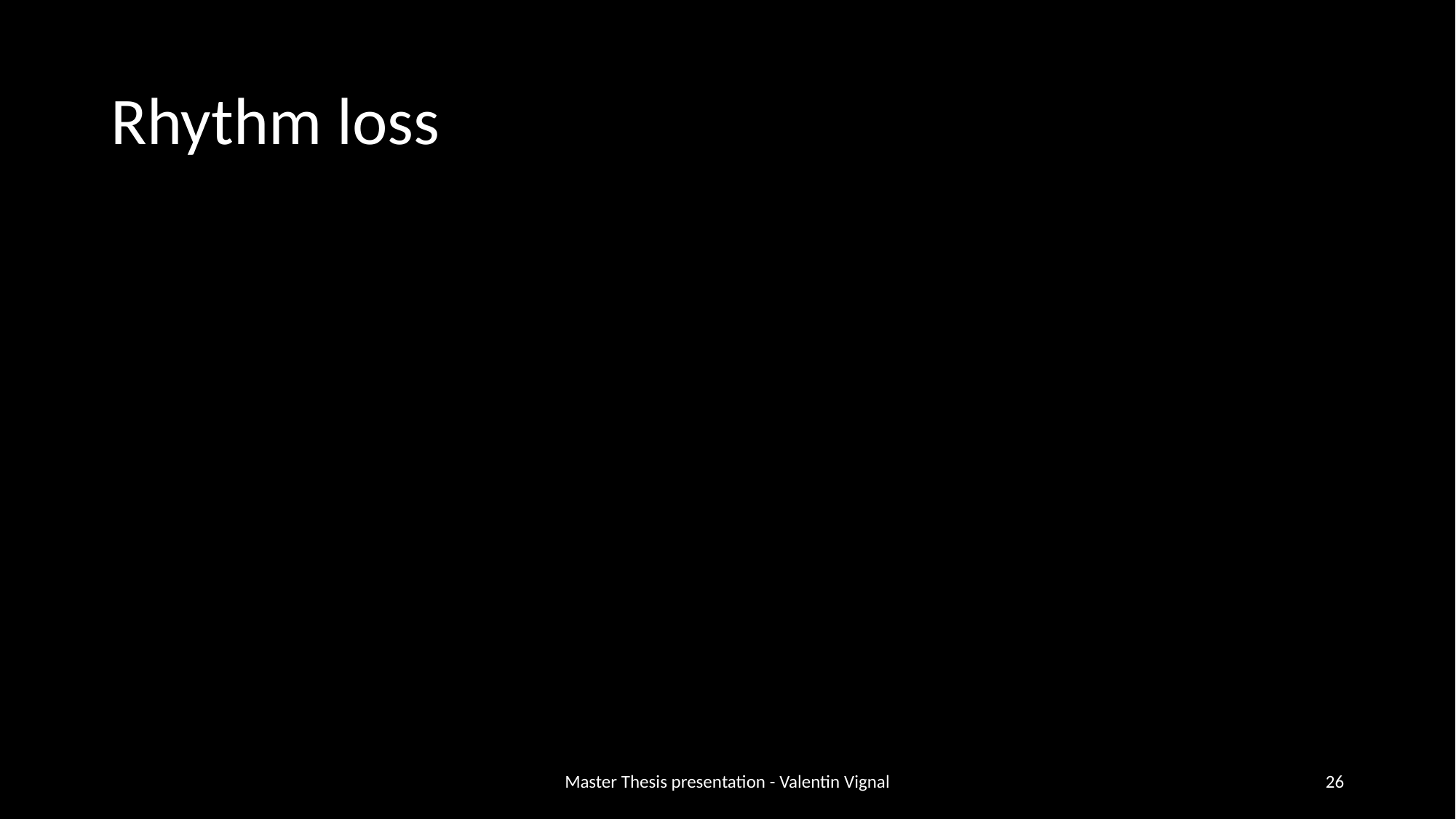

# Rhythm loss

Master Thesis presentation - Valentin Vignal
26